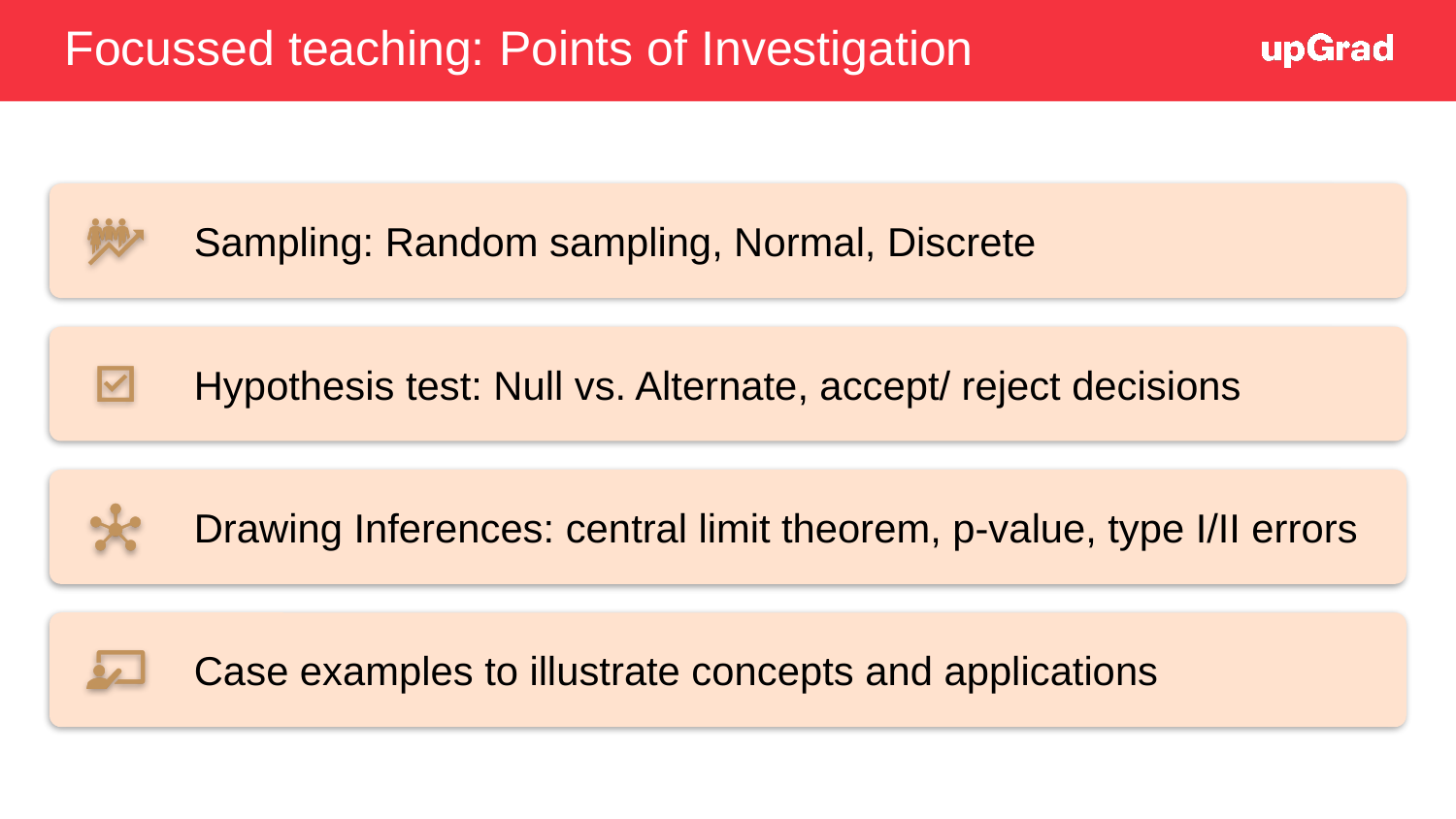

# Focussed teaching: Points of Investigation
Different groups might need diff content
Sampling: Random sampling, Normal, Discrete
Hypothesis test: Null vs. Alternate, accept/ reject decisions
Drawing Inferences: central limit theorem, p-value, type I/II errors
Case examples to illustrate concepts and applications